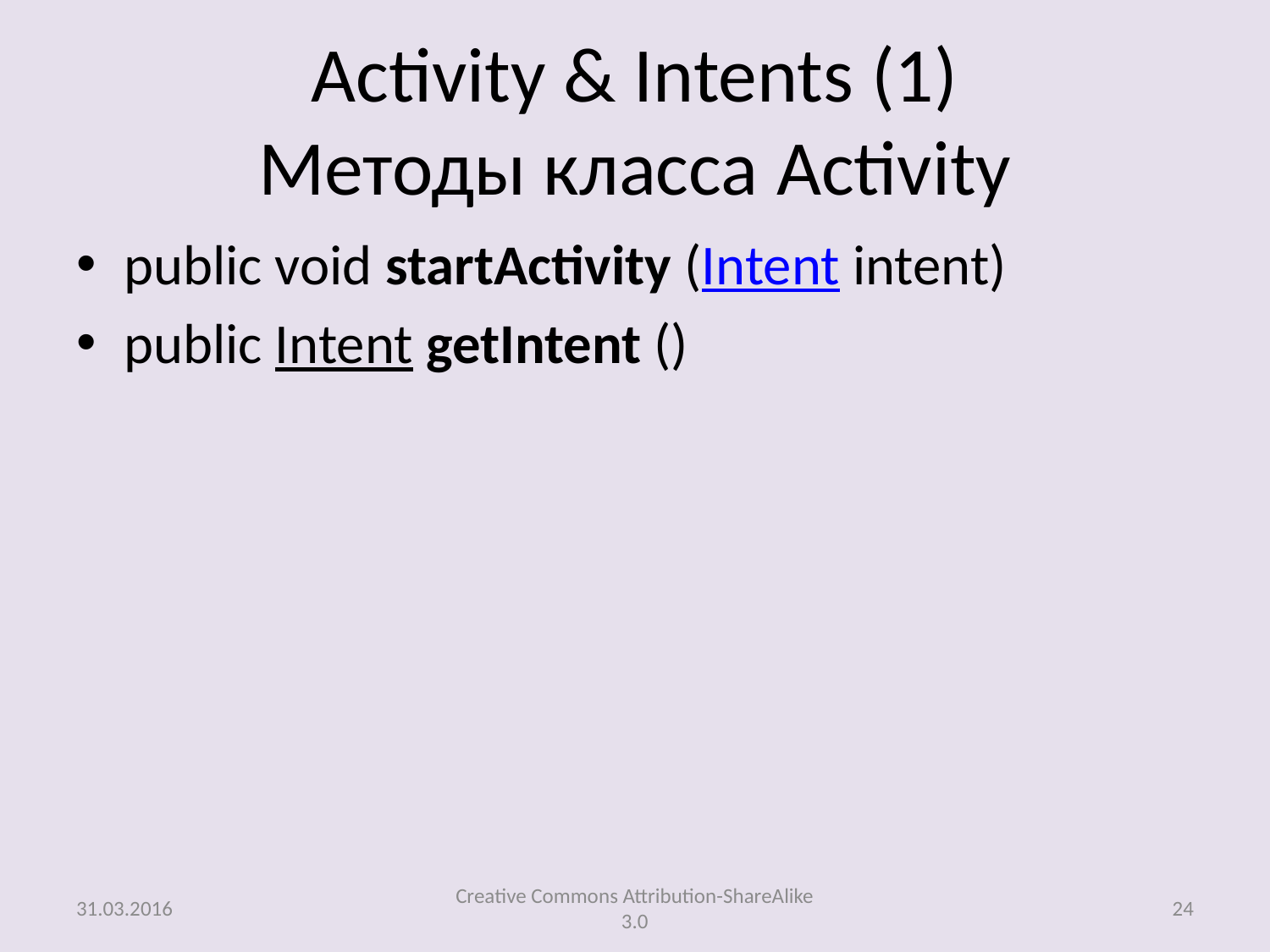

# Activity & Intents (1) Методы класса Activity
public void startActivity (Intent intent)
public Intent getIntent ()

31.03.2016
Creative Commons Attribution-ShareAlike 3.0
24